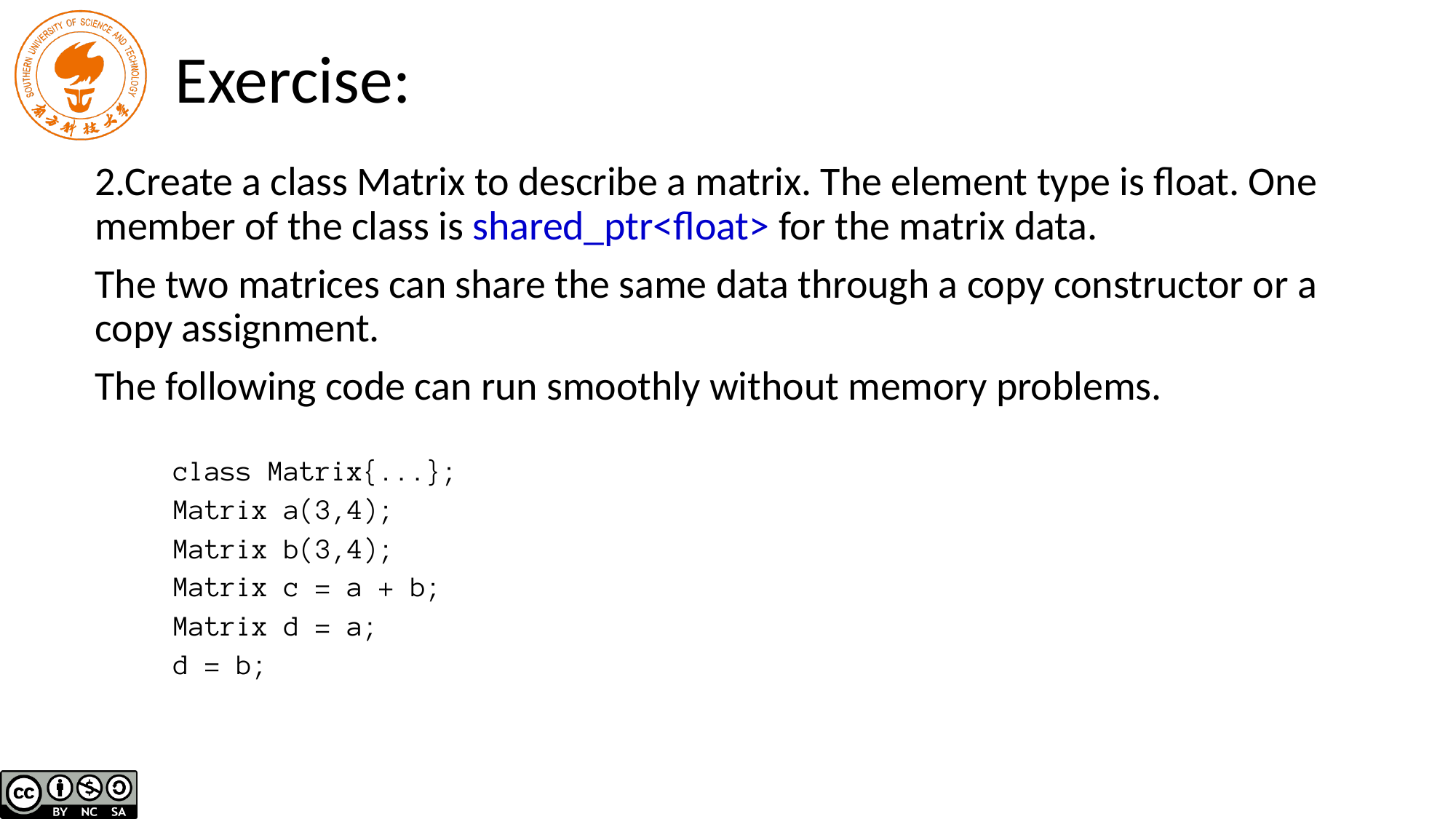

# Exercise:
2.Create a class Matrix to describe a matrix. The element type is float. One member of the class is shared_ptr<float> for the matrix data.
The two matrices can share the same data through a copy constructor or a copy assignment.
The following code can run smoothly without memory problems.

class Matrix{...};
Matrix a(3,4);
Matrix b(3,4);
Matrix c = a + b;
Matrix d = a;
d = b;